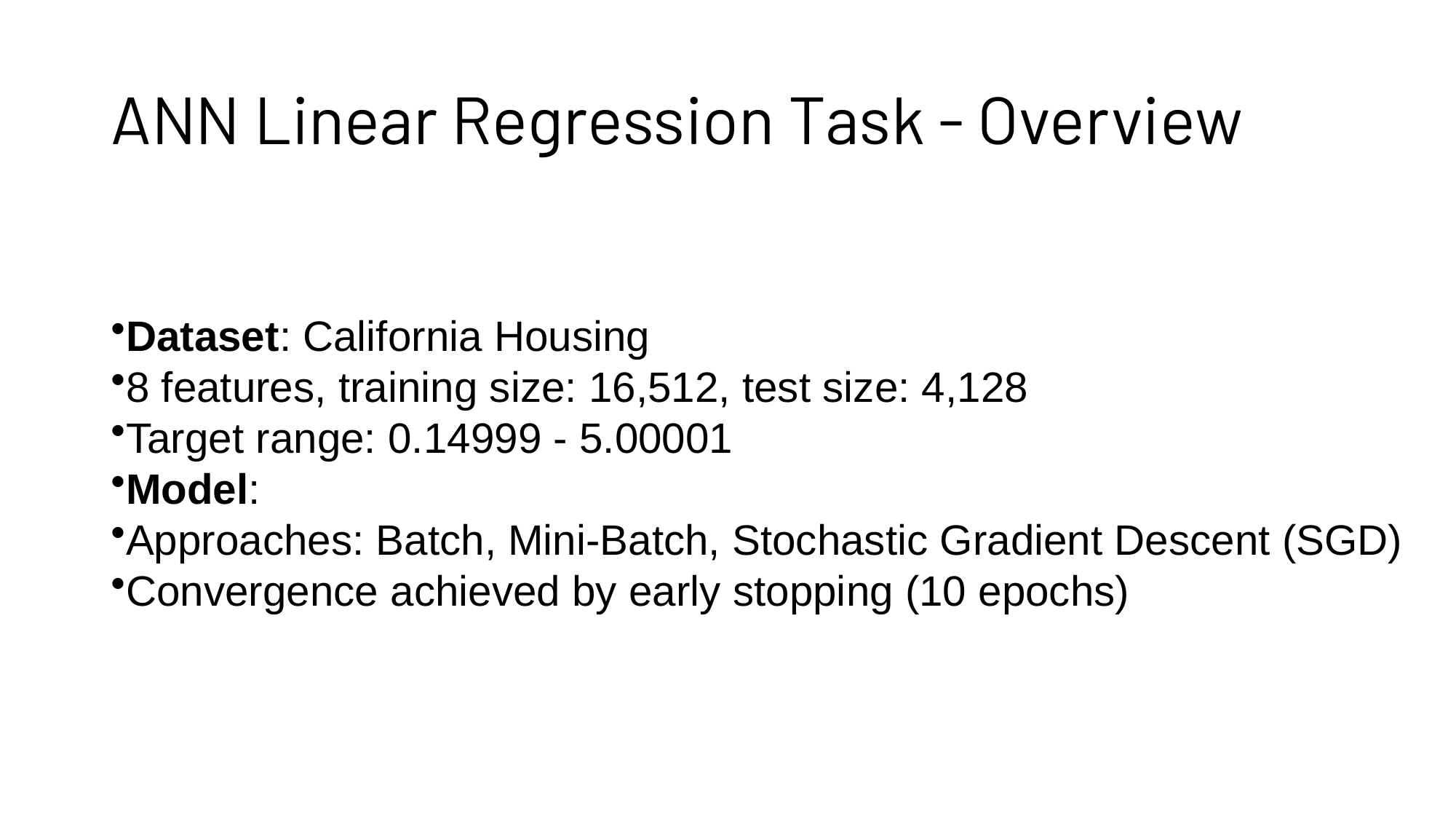

# ANN Linear Regression Task - Overview
Dataset: California Housing
8 features, training size: 16,512, test size: 4,128
Target range: 0.14999 - 5.00001
Model:
Approaches: Batch, Mini-Batch, Stochastic Gradient Descent (SGD)
Convergence achieved by early stopping (10 epochs)